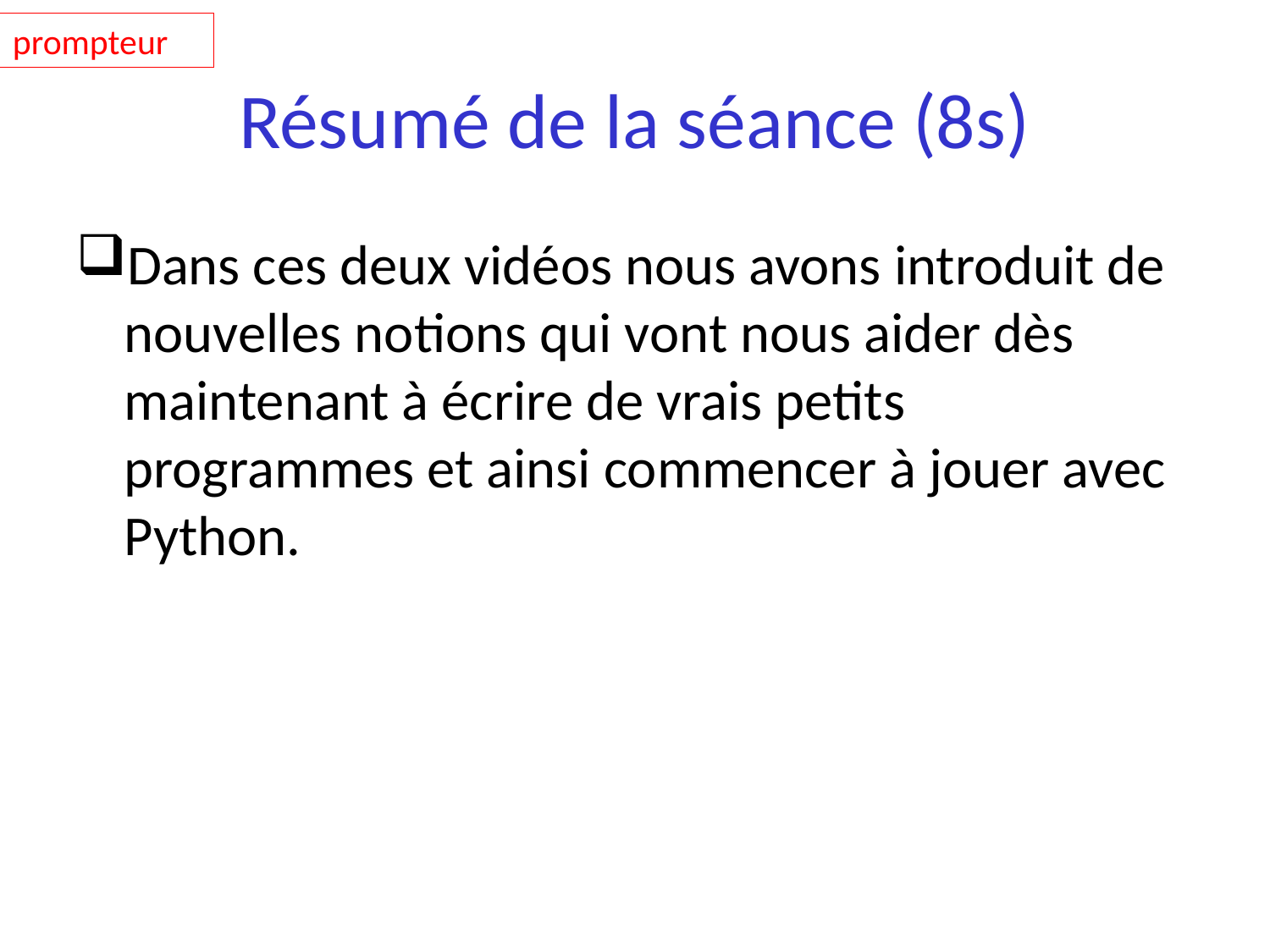

prompteur
# Résumé de la séance (8s)
Dans ces deux vidéos nous avons introduit de nouvelles notions qui vont nous aider dès maintenant à écrire de vrais petits programmes et ainsi commencer à jouer avec Python.